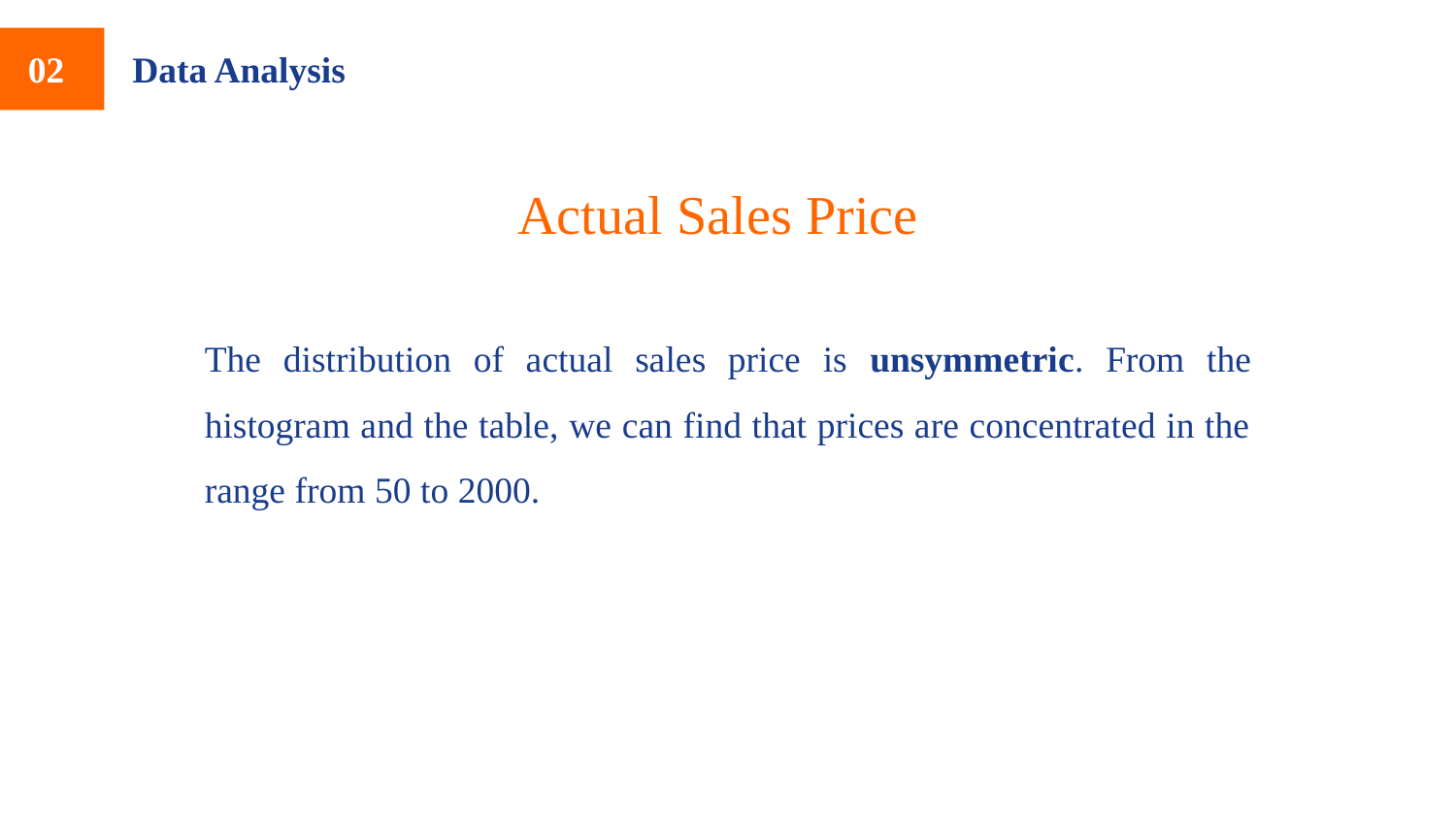

02
Data Analysis
Actual Sales Price
The distribution of actual sales price is unsymmetric. From the histogram and the table, we can find that prices are concentrated in the range from 50 to 2000.